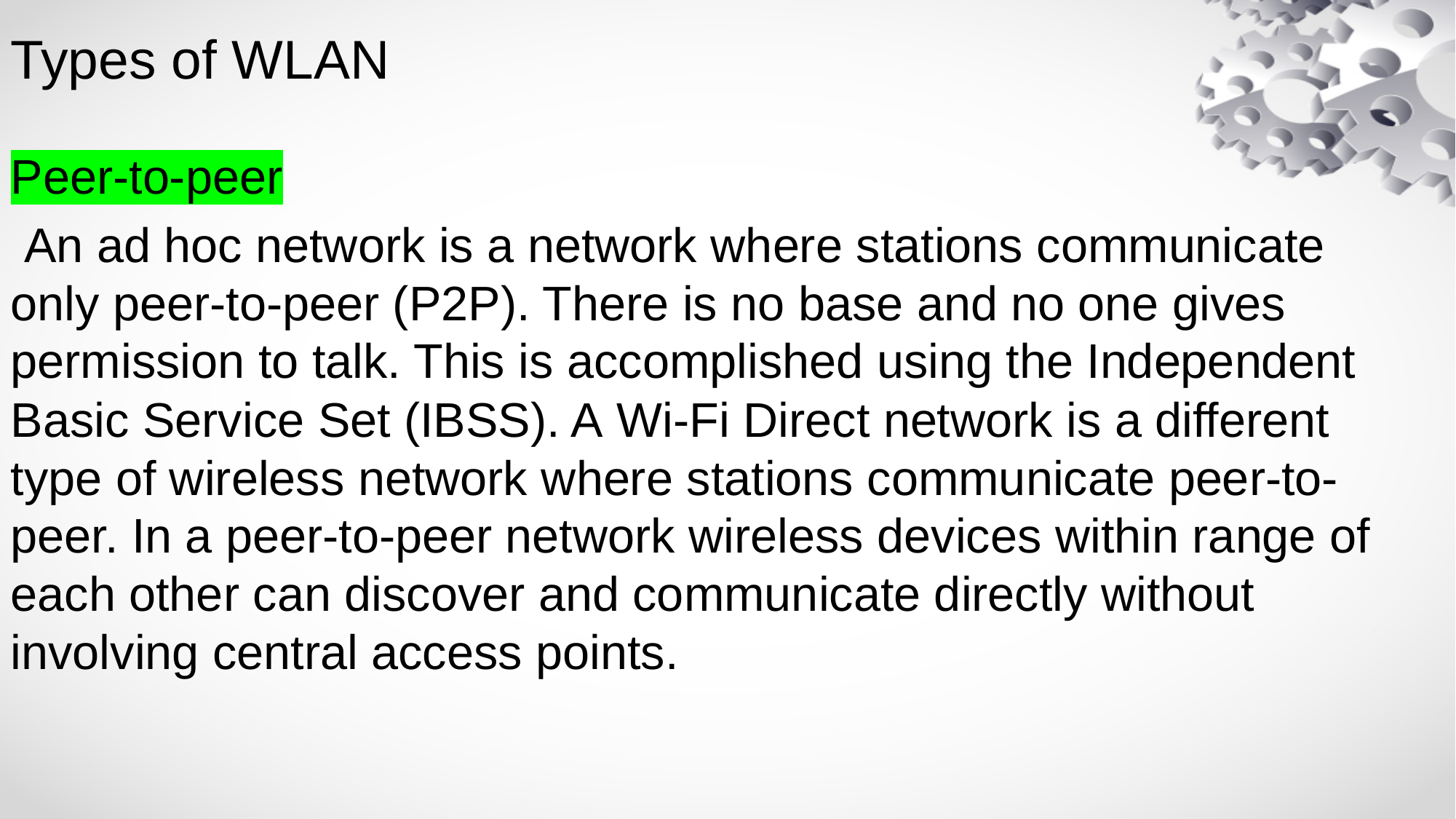

# Types of WLAN
Peer-to-peer
 An ad hoc network is a network where stations communicate only peer-to-peer (P2P). There is no base and no one gives permission to talk. This is accomplished using the Independent Basic Service Set (IBSS). A Wi-Fi Direct network is a different type of wireless network where stations communicate peer-to-peer. In a peer-to-peer network wireless devices within range of each other can discover and communicate directly without involving central access points.

10